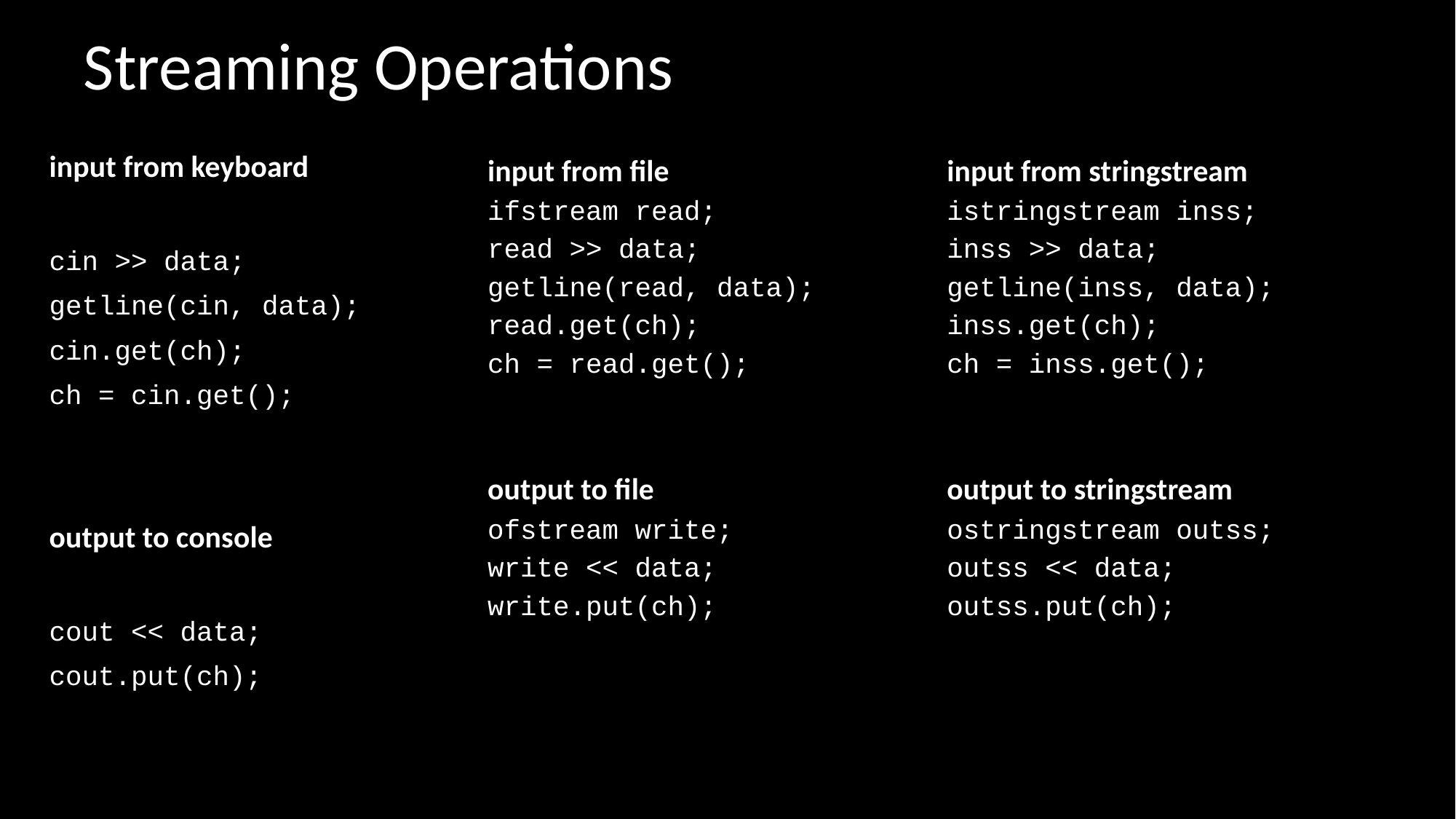

# Streaming Operations
input from keyboard

cin >> data;
getline(cin, data);
cin.get(ch);
ch = cin.get();

output to console

cout << data;
cout.put(ch);
input from file
ifstream read;
read >> data;
getline(read, data);
read.get(ch);
ch = read.get();

output to file
ofstream write;
write << data;
write.put(ch);
input from stringstream
istringstream inss;
inss >> data;
getline(inss, data);
inss.get(ch);
ch = inss.get();

output to stringstream
ostringstream outss;
outss << data;
outss.put(ch);